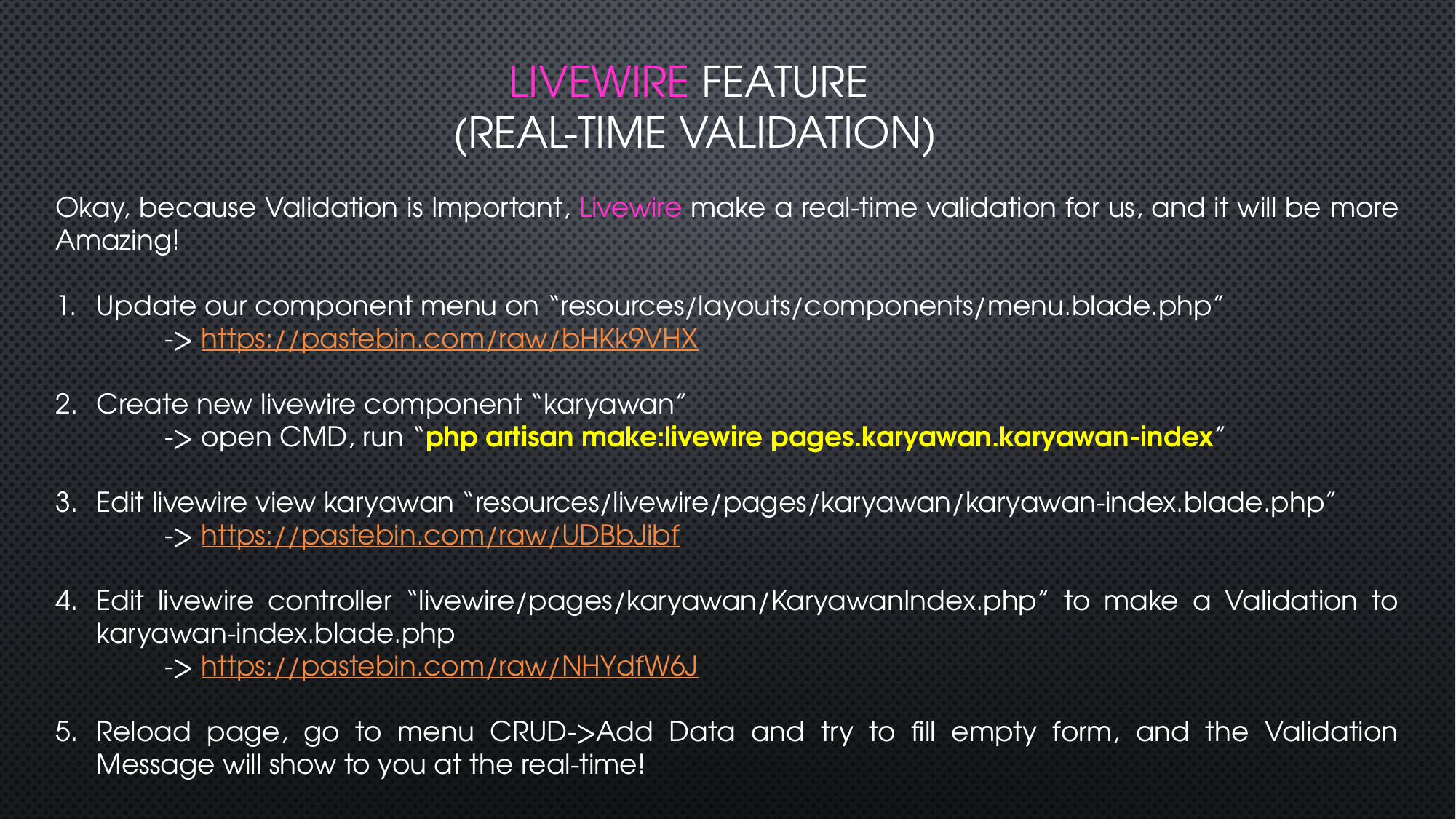

LIVEWIRE FEATURE
(REAL-TIME VALIDATION)
Okay, because Validation is Important, Livewire make a real-time validation for us, and it will be more Amazing!

Update our component menu on “resources/layouts/components/menu.blade.php”
	-> https://pastebin.com/raw/bHKk9VHX

Create new livewire component “karyawan”
	-> open CMD, run “php artisan make:livewire pages.karyawan.karyawan-index”

Edit livewire view karyawan “resources/livewire/pages/karyawan/karyawan-index.blade.php”
	-> https://pastebin.com/raw/UDBbJibf

Edit livewire controller “livewire/pages/karyawan/KaryawanIndex.php” to make a Validation to karyawan-index.blade.php
	-> https://pastebin.com/raw/NHYdfW6J

Reload page, go to menu CRUD->Add Data and try to fill empty form, and the Validation Message will show to you at the real-time!